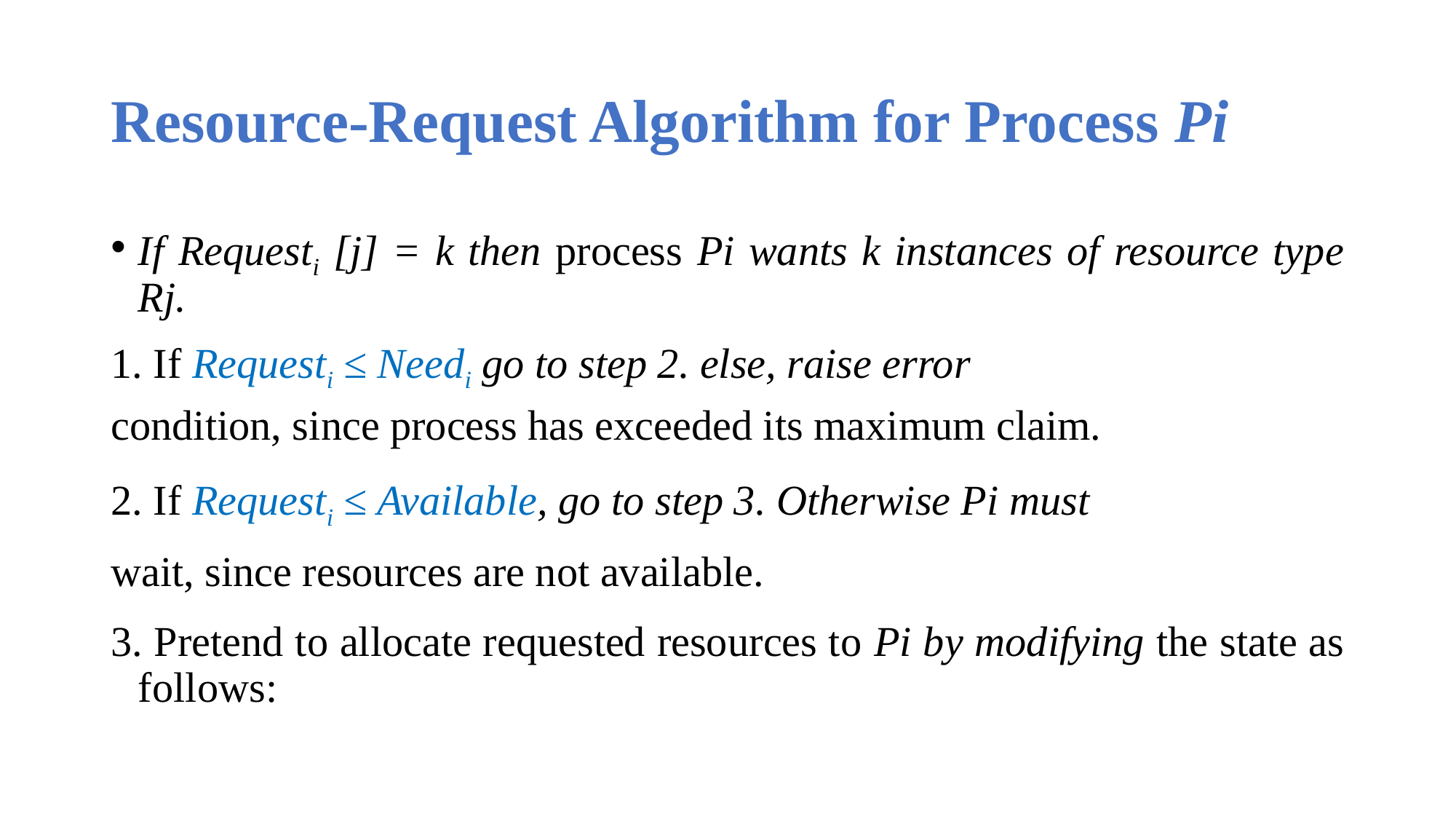

# Resource-Request Algorithm for Process Pi
If Requesti [j] = k then process Pi wants k instances of resource type Rj.
1. If Requesti ≤ Needi go to step 2. else, raise error
condition, since process has exceeded its maximum claim.
2. If Requesti ≤ Available, go to step 3. Otherwise Pi must
wait, since resources are not available.
3. Pretend to allocate requested resources to Pi by modifying the state as follows: